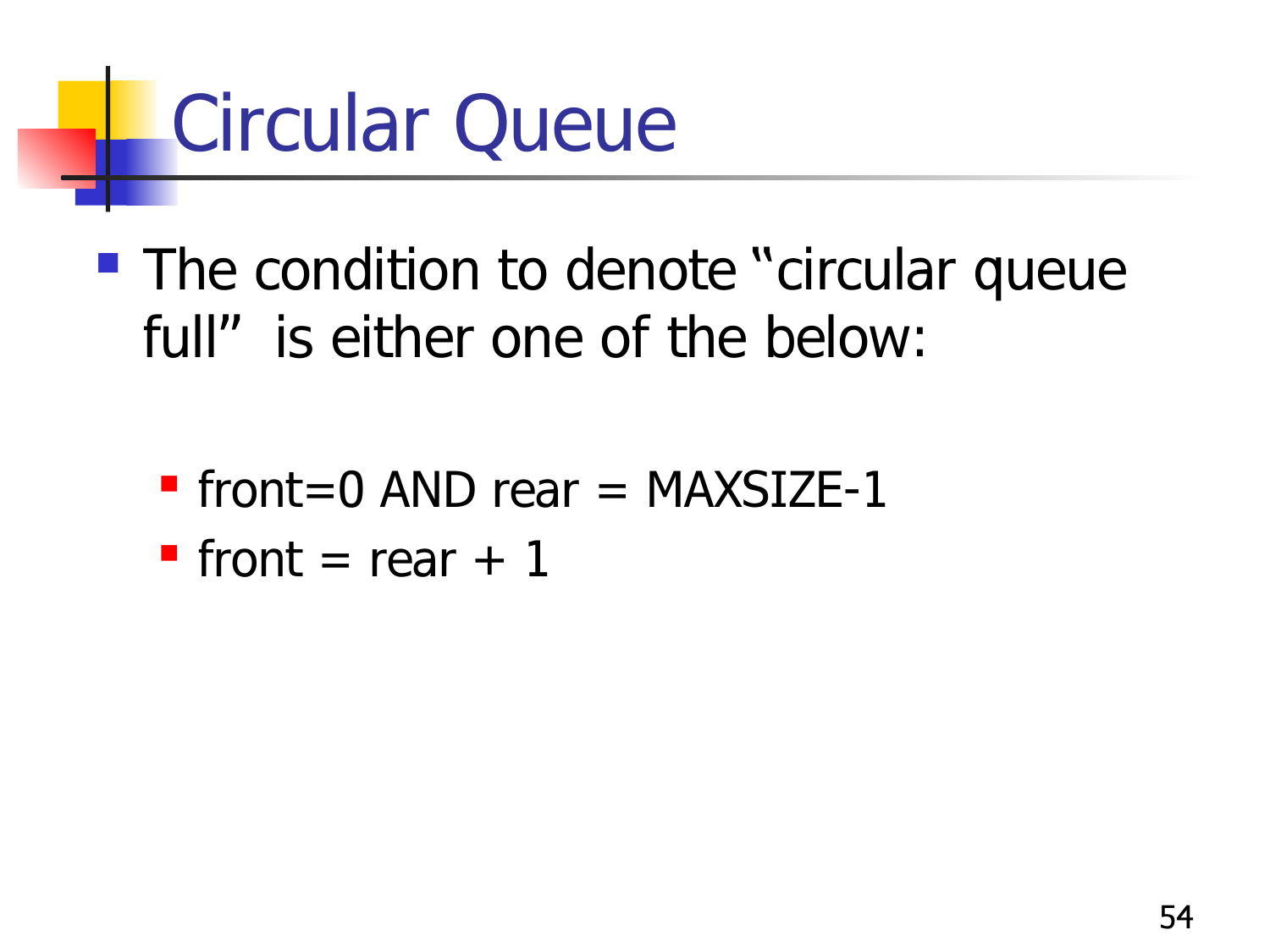

# Circular Queue
The condition to denote “circular queue full”  is either one of the below:

front=0 AND rear = MAXSIZE-1
front = rear + 1
54